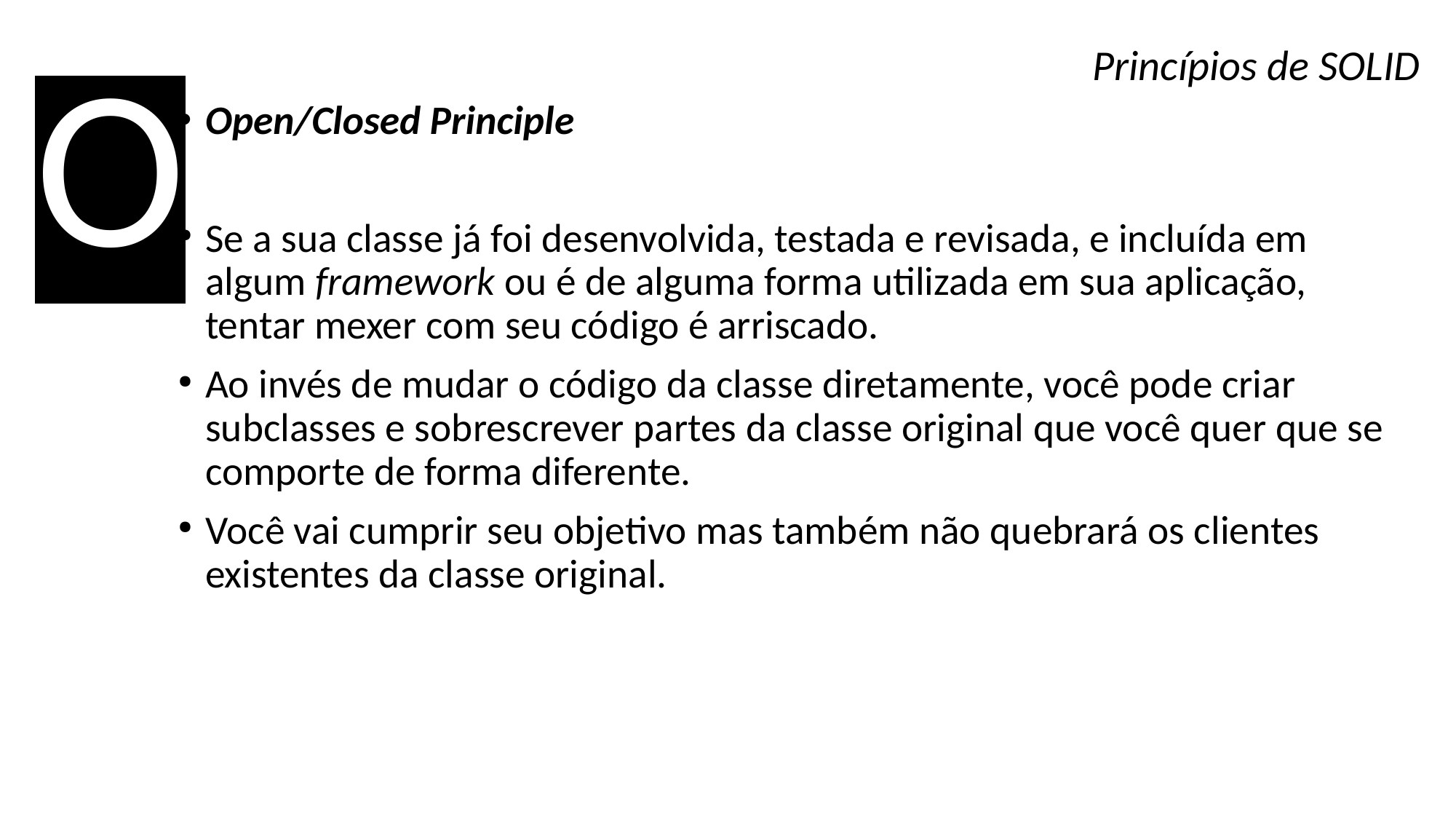

O
# Princípios de SOLID
Open/Closed Principle

Se a sua classe já foi desenvolvida, testada e revisada, e incluída em algum framework ou é de alguma forma utilizada em sua aplicação, tentar mexer com seu código é arriscado.
Ao invés de mudar o código da classe diretamente, você pode criar subclasses e sobrescrever partes da classe original que você quer que se comporte de forma diferente.
Você vai cumprir seu objetivo mas também não quebrará os clientes existentes da classe original.